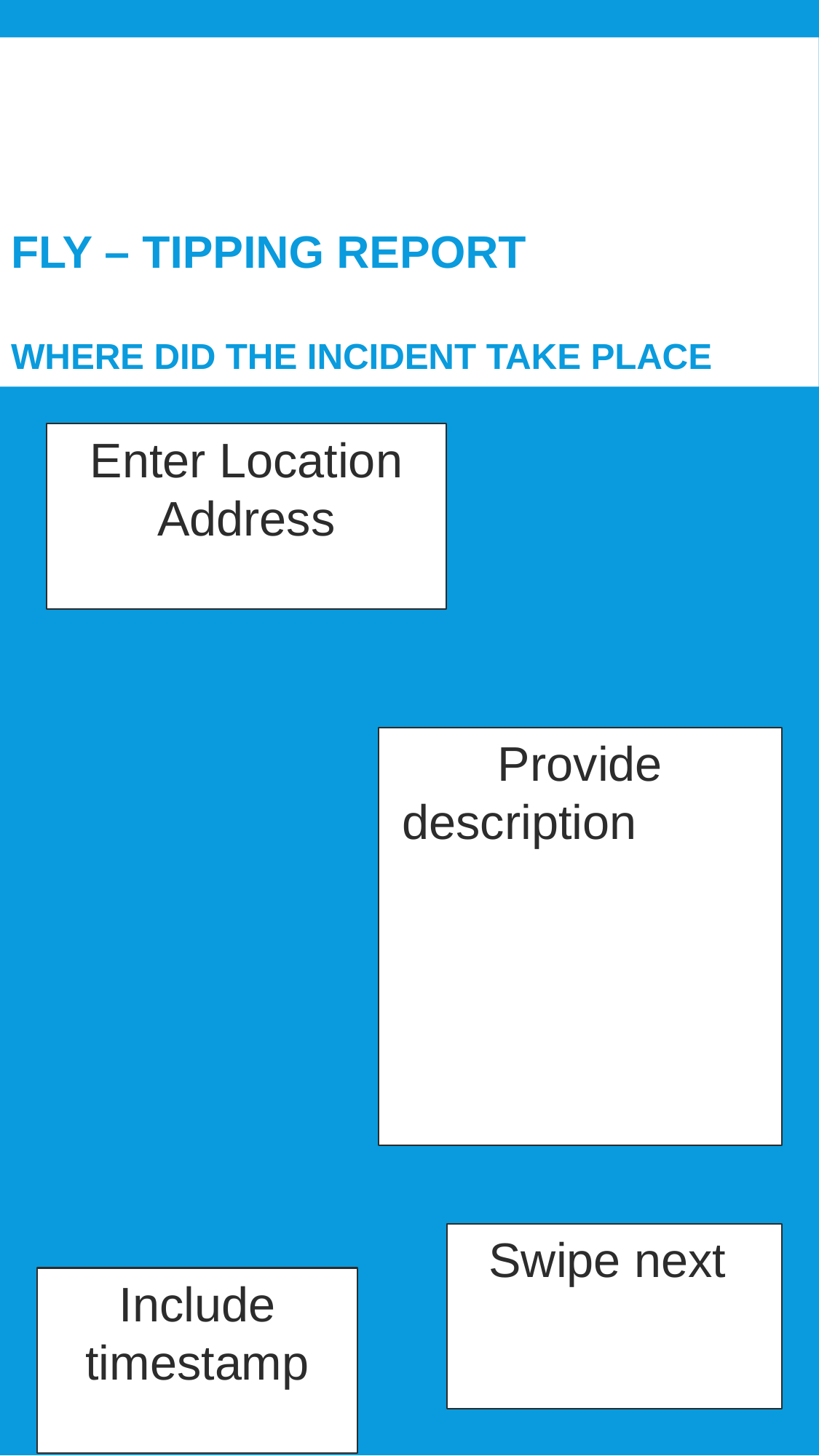

Fly – Tipping Report
Where did the incident take place
Enter Location Address

Provide description

Swipe next

Include timestamp